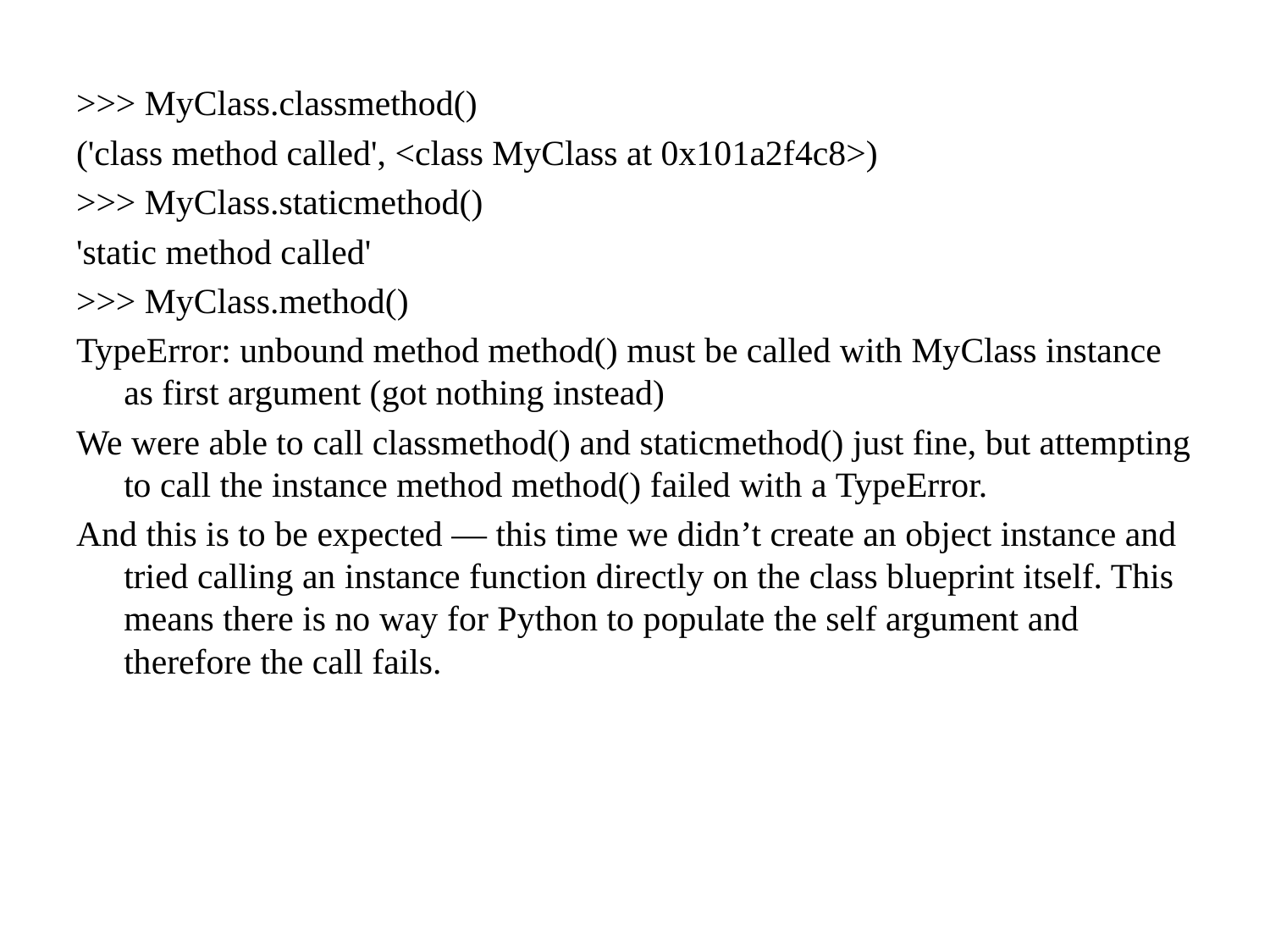

>>> MyClass.classmethod()
('class method called', <class MyClass at 0x101a2f4c8>)
>>> MyClass.staticmethod()
'static method called'
>>> MyClass.method()
TypeError: unbound method method() must be called with MyClass instance as first argument (got nothing instead)
We were able to call classmethod() and staticmethod() just fine, but attempting to call the instance method method() failed with a TypeError.
And this is to be expected — this time we didn’t create an object instance and tried calling an instance function directly on the class blueprint itself. This means there is no way for Python to populate the self argument and therefore the call fails.